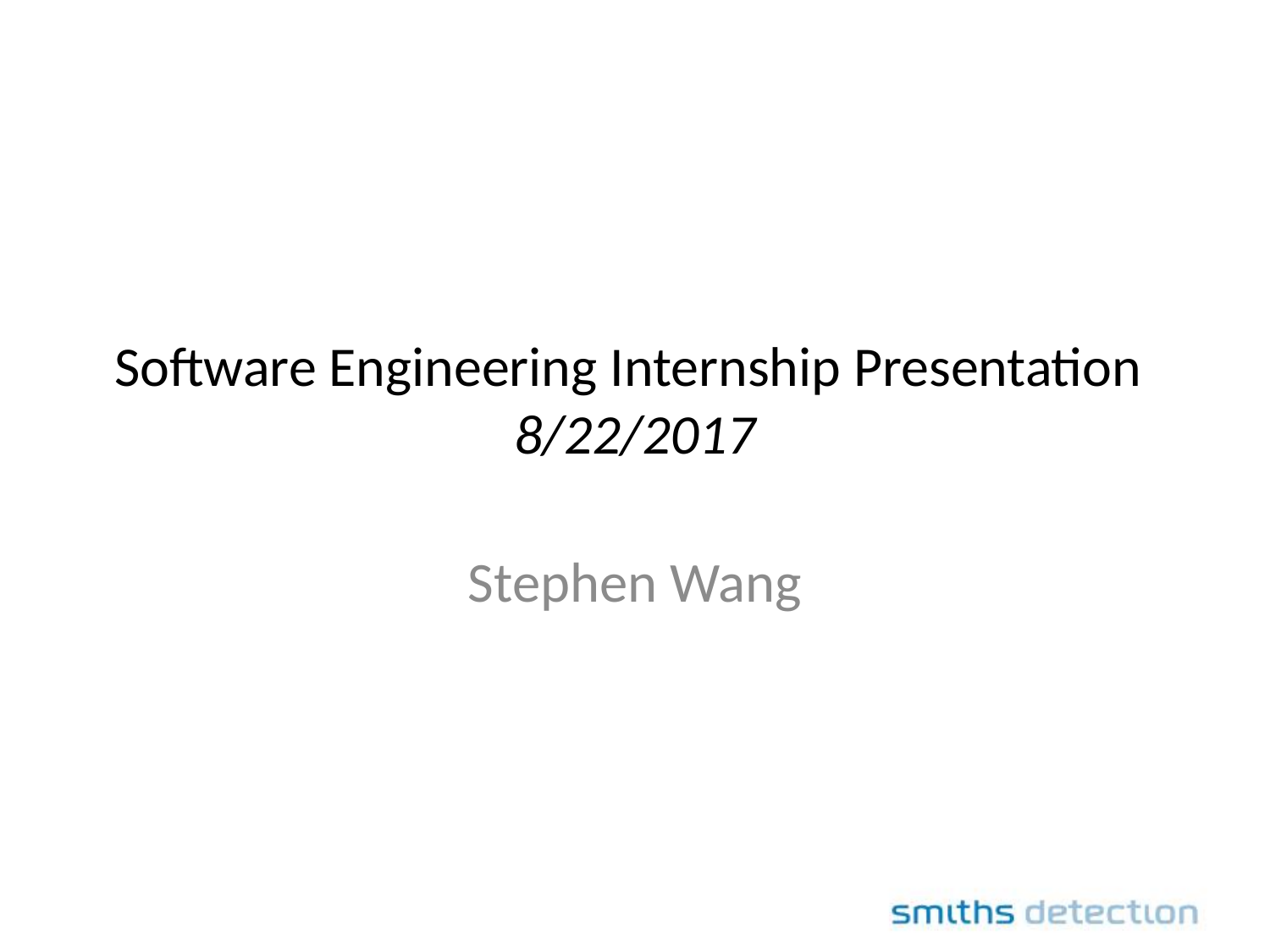

# Software Engineering Internship Presentation 8/22/2017
Stephen Wang